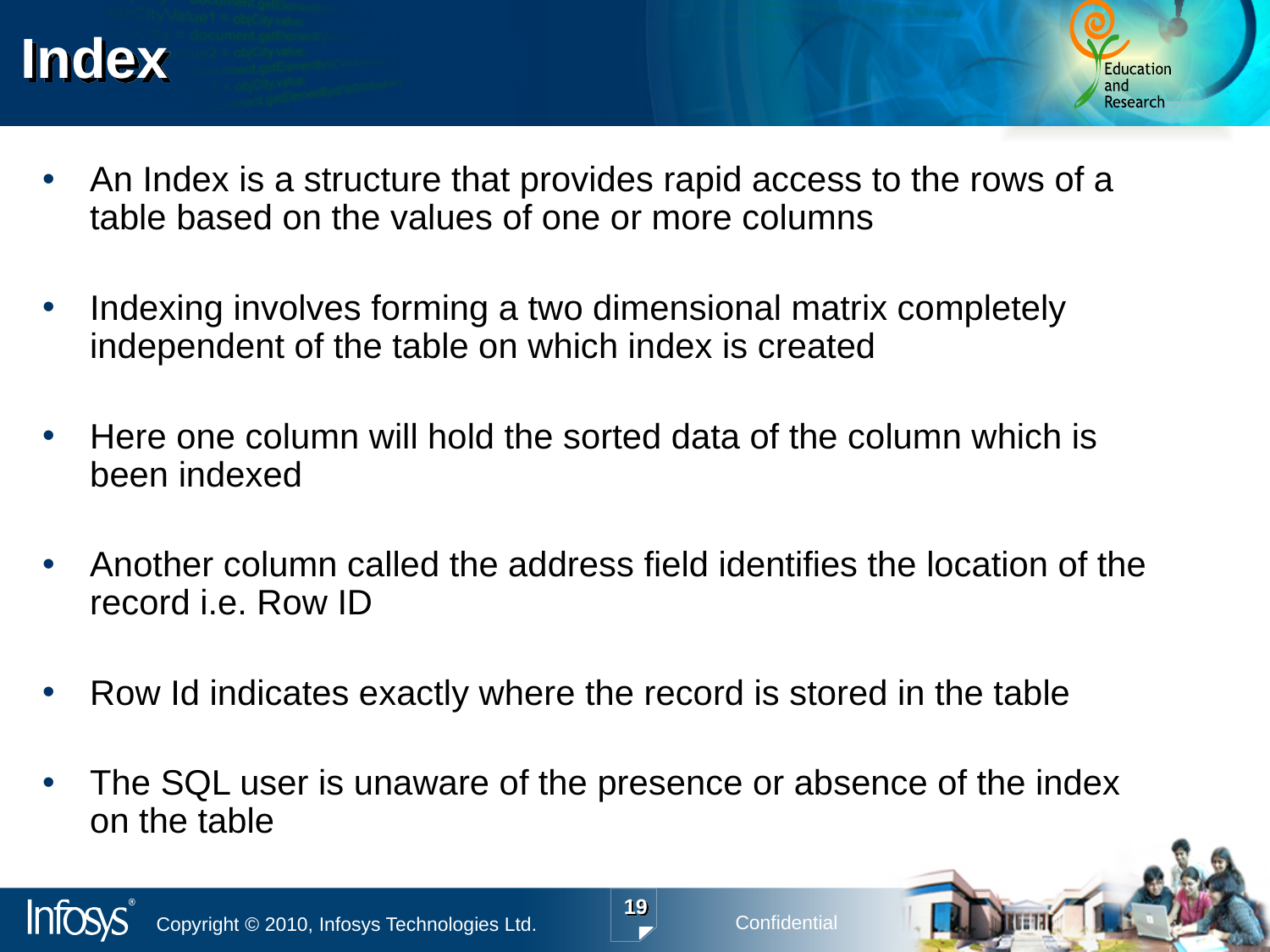

Index

An Index is a structure that provides rapid access to the rows of a table based on the values of one or more columns

Indexing involves forming a two dimensional matrix completely independent of the table on which index is created

Here one column will hold the sorted data of the column which is been indexed

Another column called the address field identifies the location of the record i.e. Row ID

Row Id indicates exactly where the record is stored in the table

The SQL user is unaware of the presence or absence of the index on the table
19